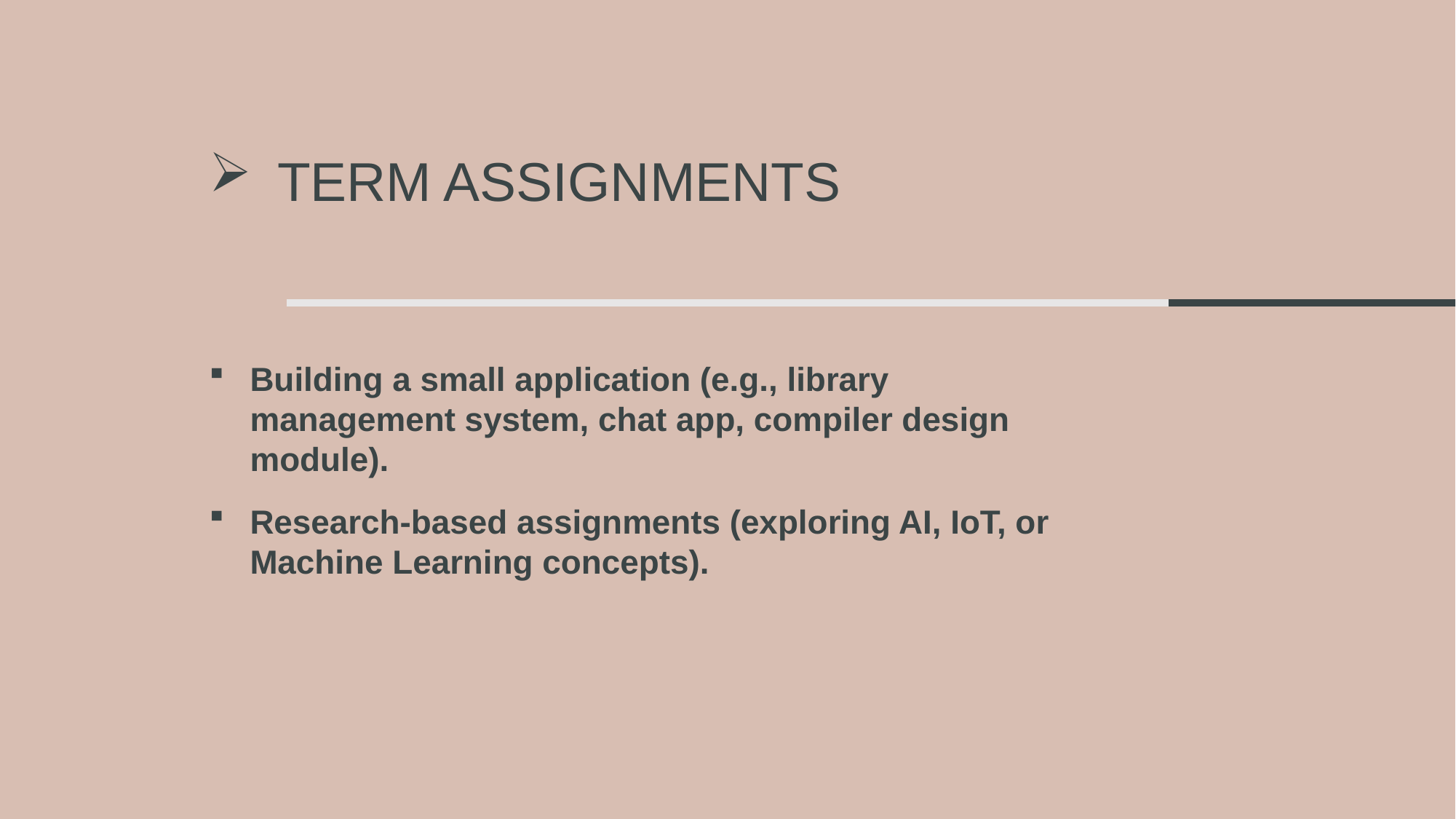

# Term Assignments
Building a small application (e.g., library management system, chat app, compiler design module).
Research-based assignments (exploring AI, IoT, or Machine Learning concepts).